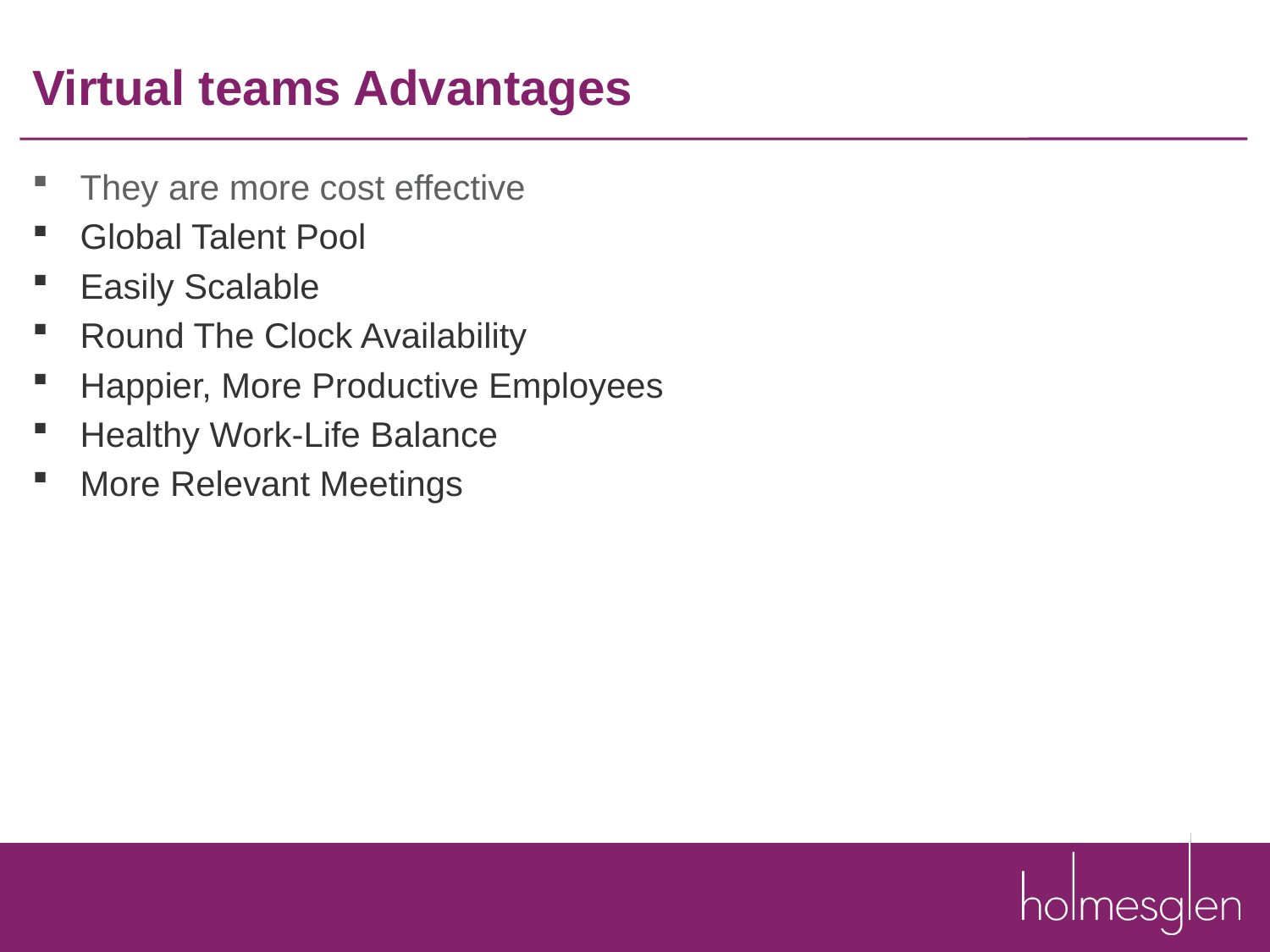

# Virtual teams Advantages
They are more cost effective
Global Talent Pool
Easily Scalable
Round The Clock Availability
Happier, More Productive Employees
Healthy Work-Life Balance
More Relevant Meetings